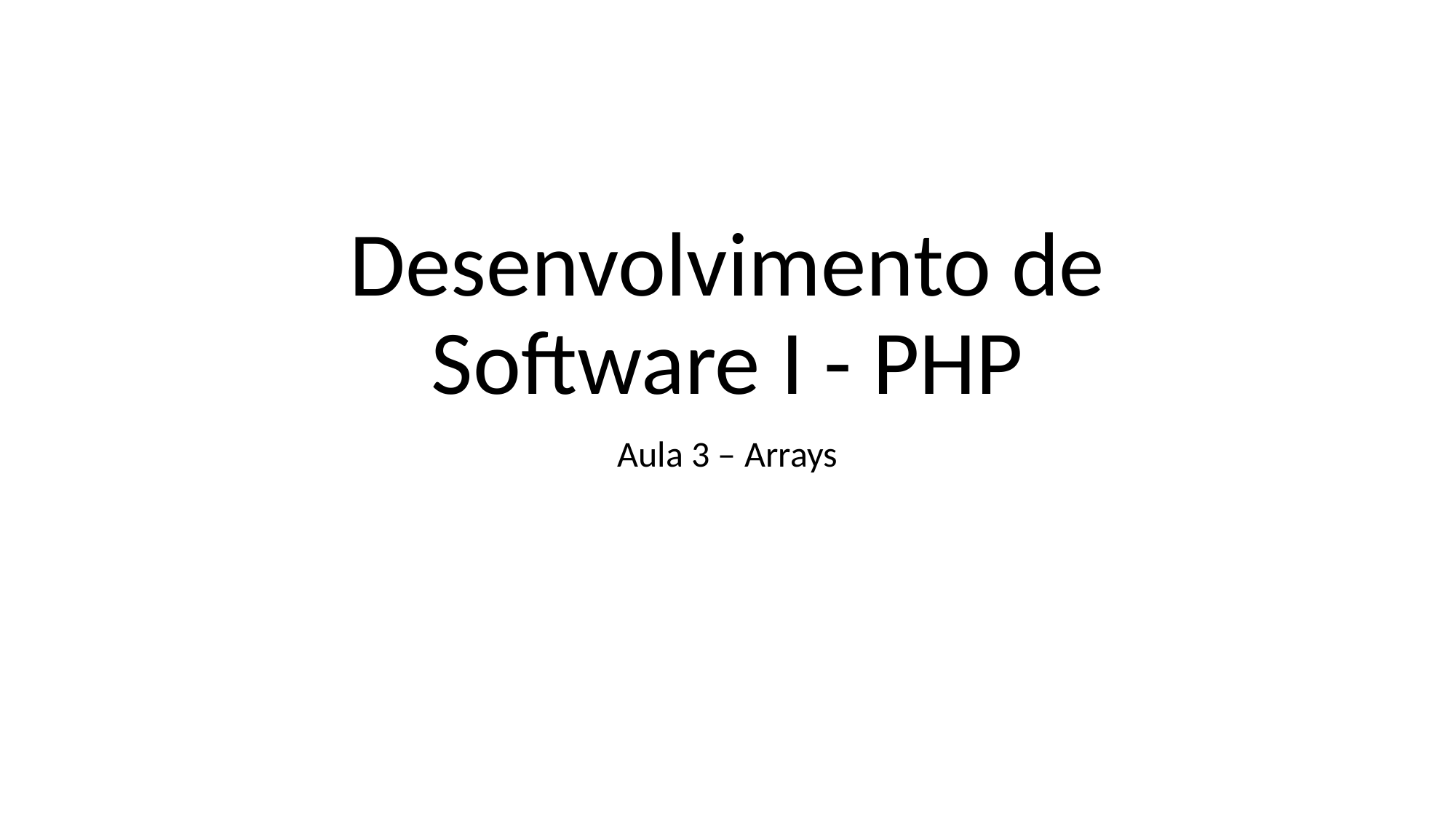

# Desenvolvimento de Software I - PHP
Aula 3 – Arrays